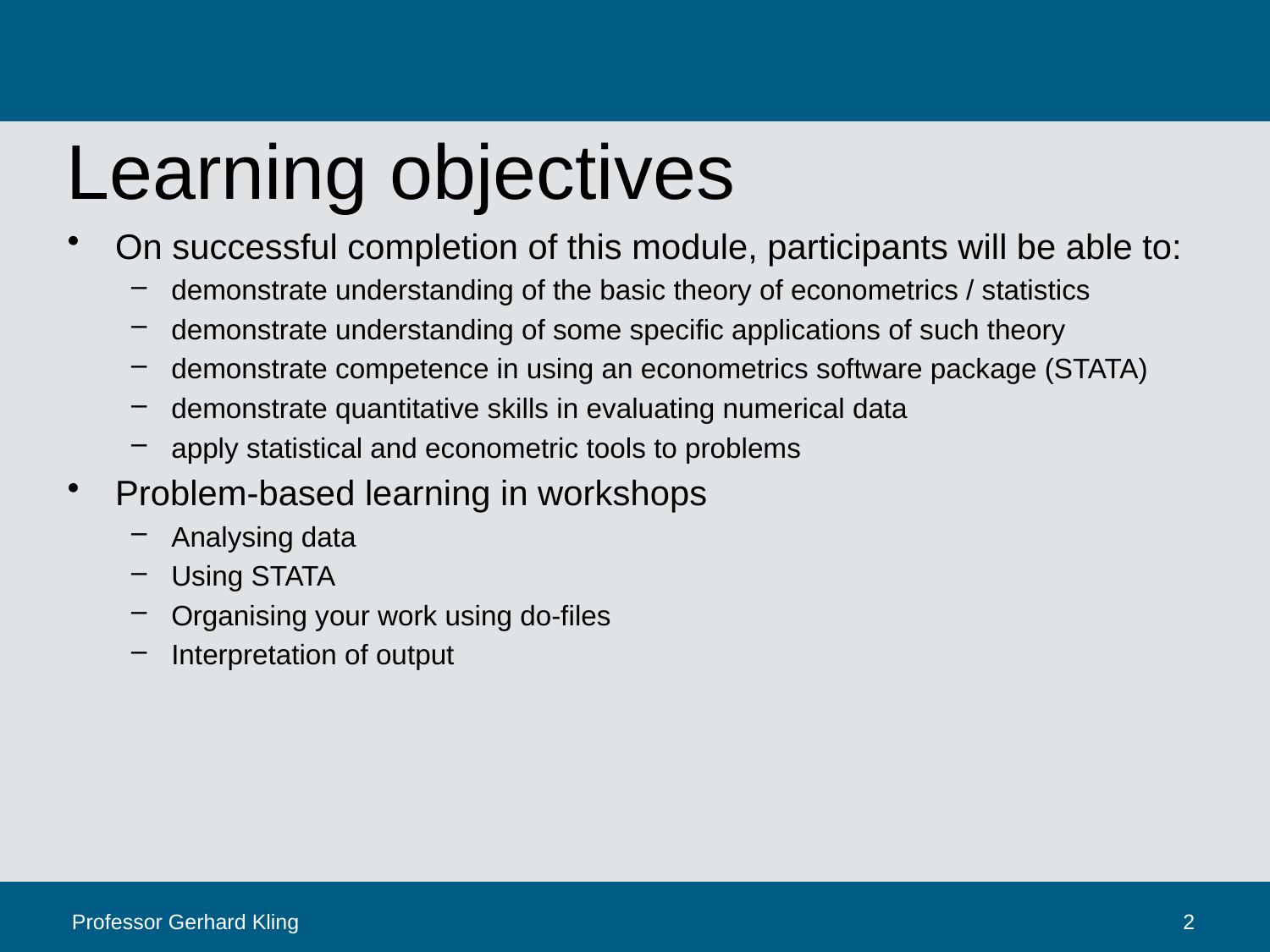

# Learning objectives
On successful completion of this module, participants will be able to:
demonstrate understanding of the basic theory of econometrics / statistics
demonstrate understanding of some specific applications of such theory
demonstrate competence in using an econometrics software package (STATA)
demonstrate quantitative skills in evaluating numerical data
apply statistical and econometric tools to problems
Problem-based learning in workshops
Analysing data
Using STATA
Organising your work using do-files
Interpretation of output
Professor Gerhard Kling
2